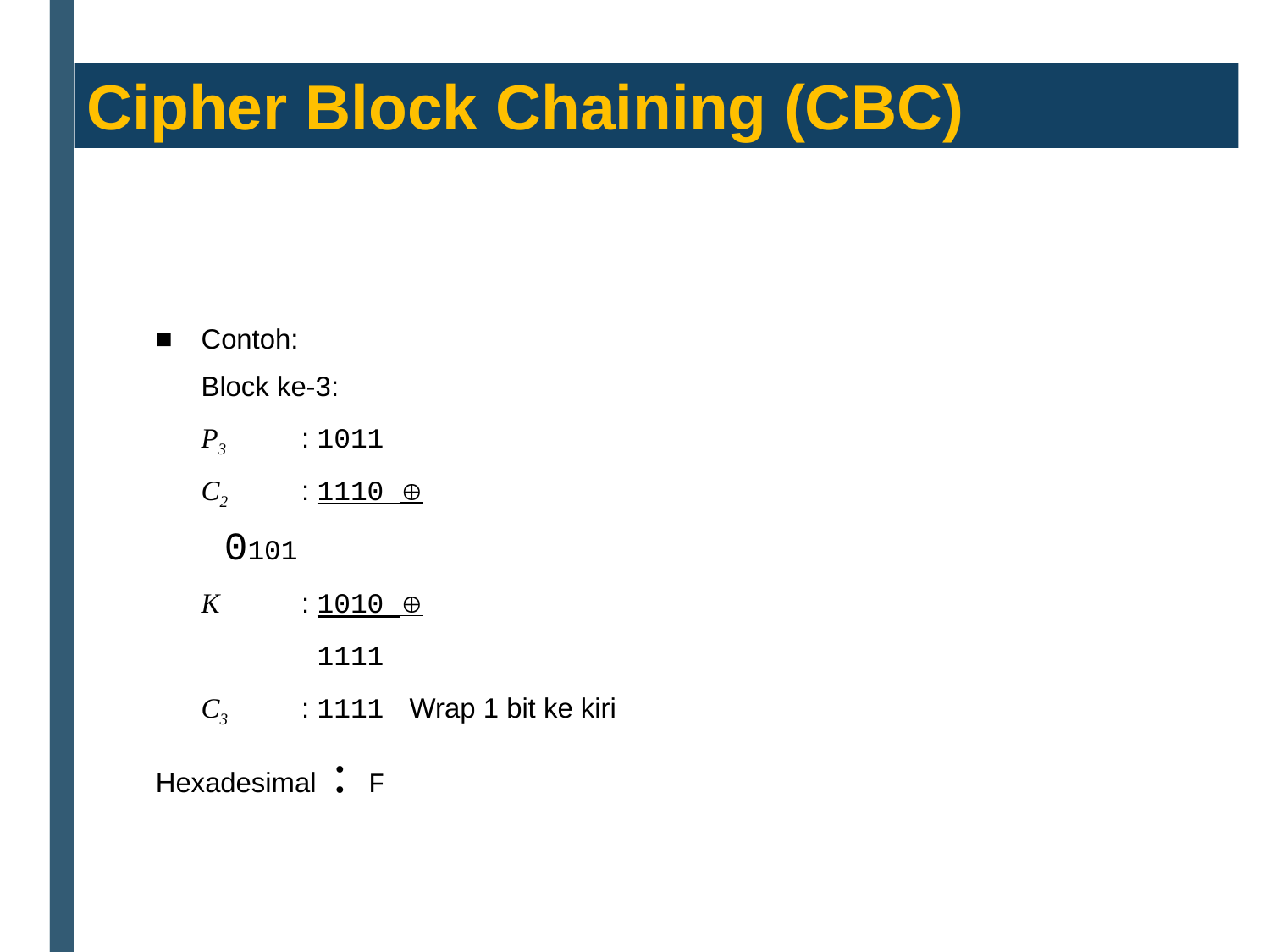

Cipher Block Chaining (CBC)
Contoh:
	Block ke-3:
		P3	: 1011
		C2 	: 1110 ⊕
			 0101
		K	: 1010 ⊕
		 	  1111
		C3	: 1111	 Wrap 1 bit ke kiri
Hexadesimal  :   F